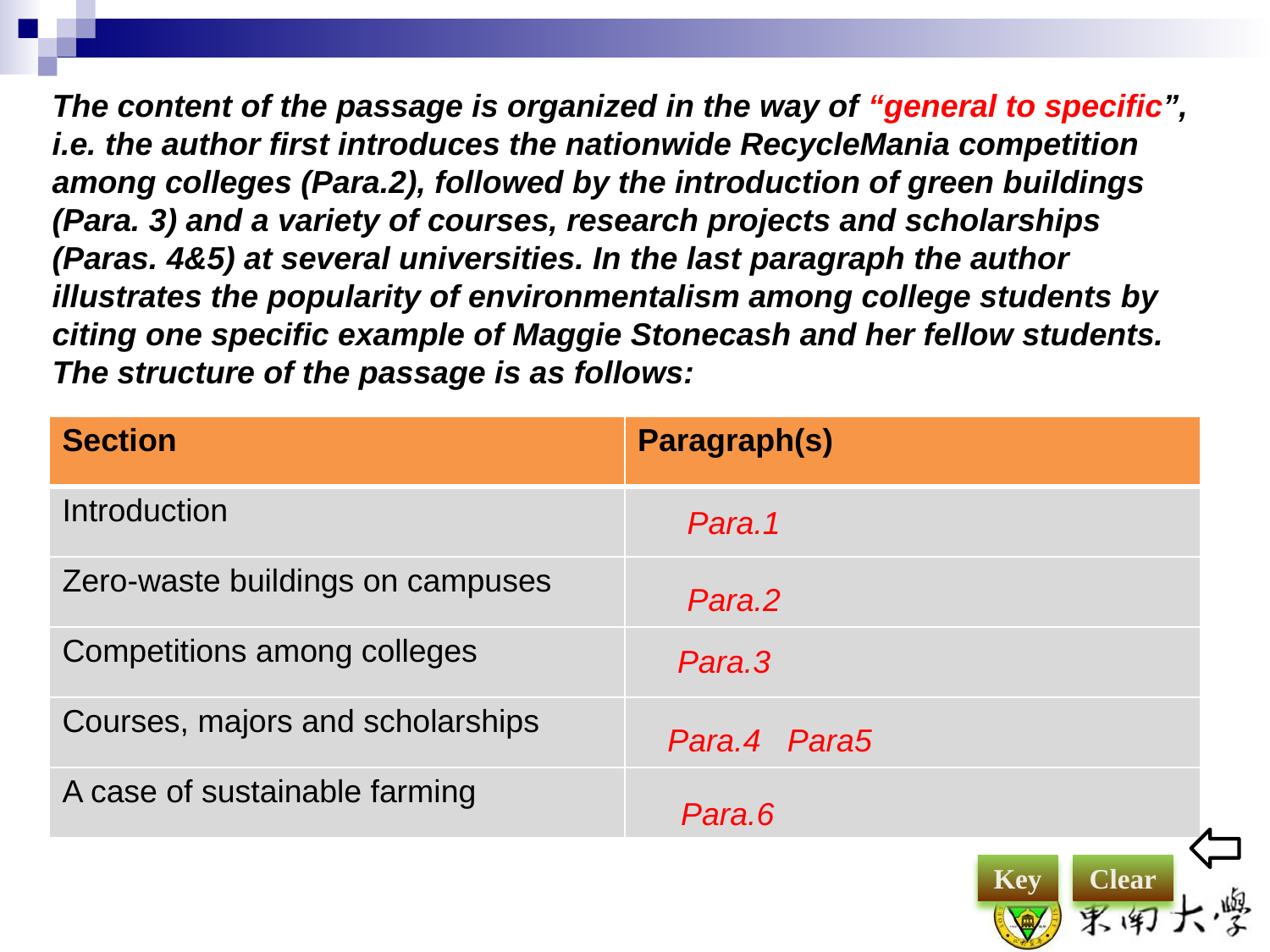

The content of the passage is organized in the way of “general to specific”, i.e. the author first introduces the nationwide RecycleMania competition among colleges (Para.2), followed by the introduction of green buildings (Para. 3) and a variety of courses, research projects and scholarships (Paras. 4&5) at several universities. In the last paragraph the author illustrates the popularity of environmentalism among college students by citing one specific example of Maggie Stonecash and her fellow students. The structure of the passage is as follows:
| Section | Paragraph(s) |
| --- | --- |
| Introduction |  |
| Zero-waste buildings on campuses |  |
| Competitions among colleges |  |
| Courses, majors and scholarships |  |
| A case of sustainable farming |  |
Para.1
Para.2
Para.3
Para.4   Para5
Para.6

Key
Clear